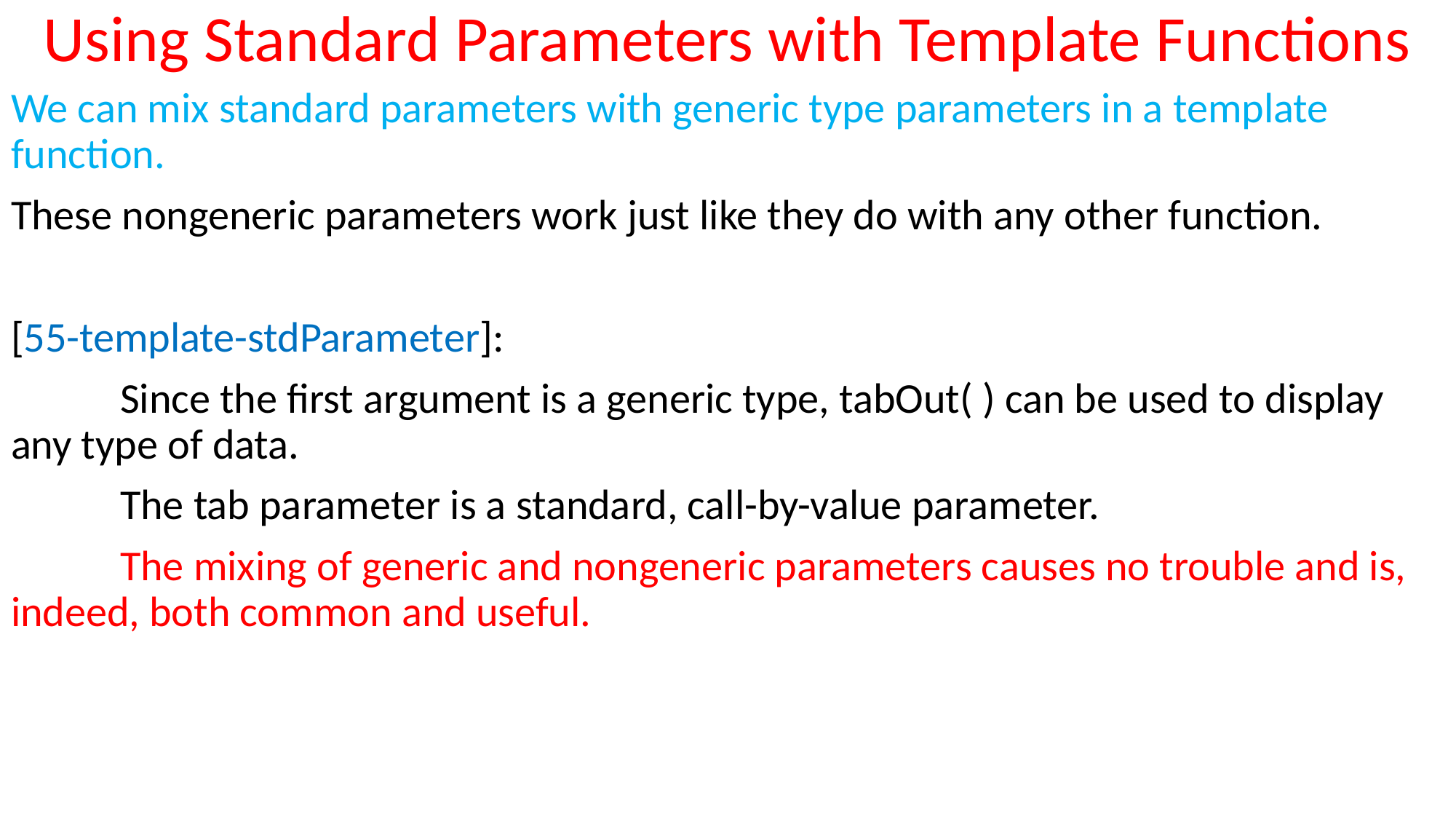

# Using Standard Parameters with Template Functions
We can mix standard parameters with generic type parameters in a template 	function.
These nongeneric parameters work just like they do with any other function.

[55-template-stdParameter]:
	Since the first argument is a generic type, tabOut( ) can be used to display 	any type of data.
	The tab parameter is a standard, call-by-value parameter.
	The mixing of generic and nongeneric parameters causes no trouble and is, 	indeed, both common and useful.